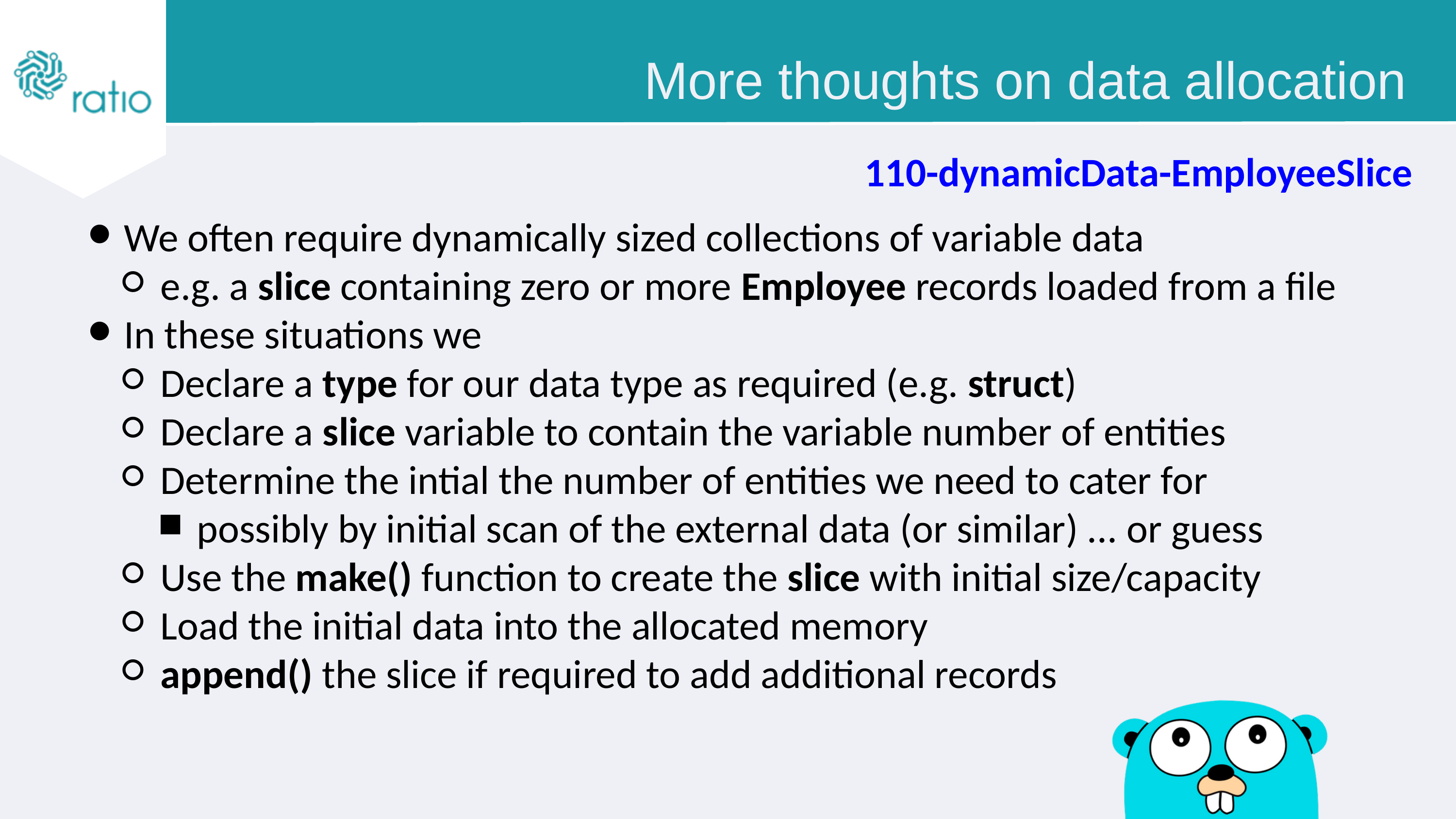

More thoughts on data allocation

110-dynamicData-EmployeeSlice
We often require dynamically sized collections of variable data
e.g. a slice containing zero or more Employee records loaded from a file
In these situations we
Declare a type for our data type as required (e.g. struct)
Declare a slice variable to contain the variable number of entities
Determine the intial the number of entities we need to cater for
possibly by initial scan of the external data (or similar) ... or guess
Use the make() function to create the slice with initial size/capacity
Load the initial data into the allocated memory
append() the slice if required to add additional records